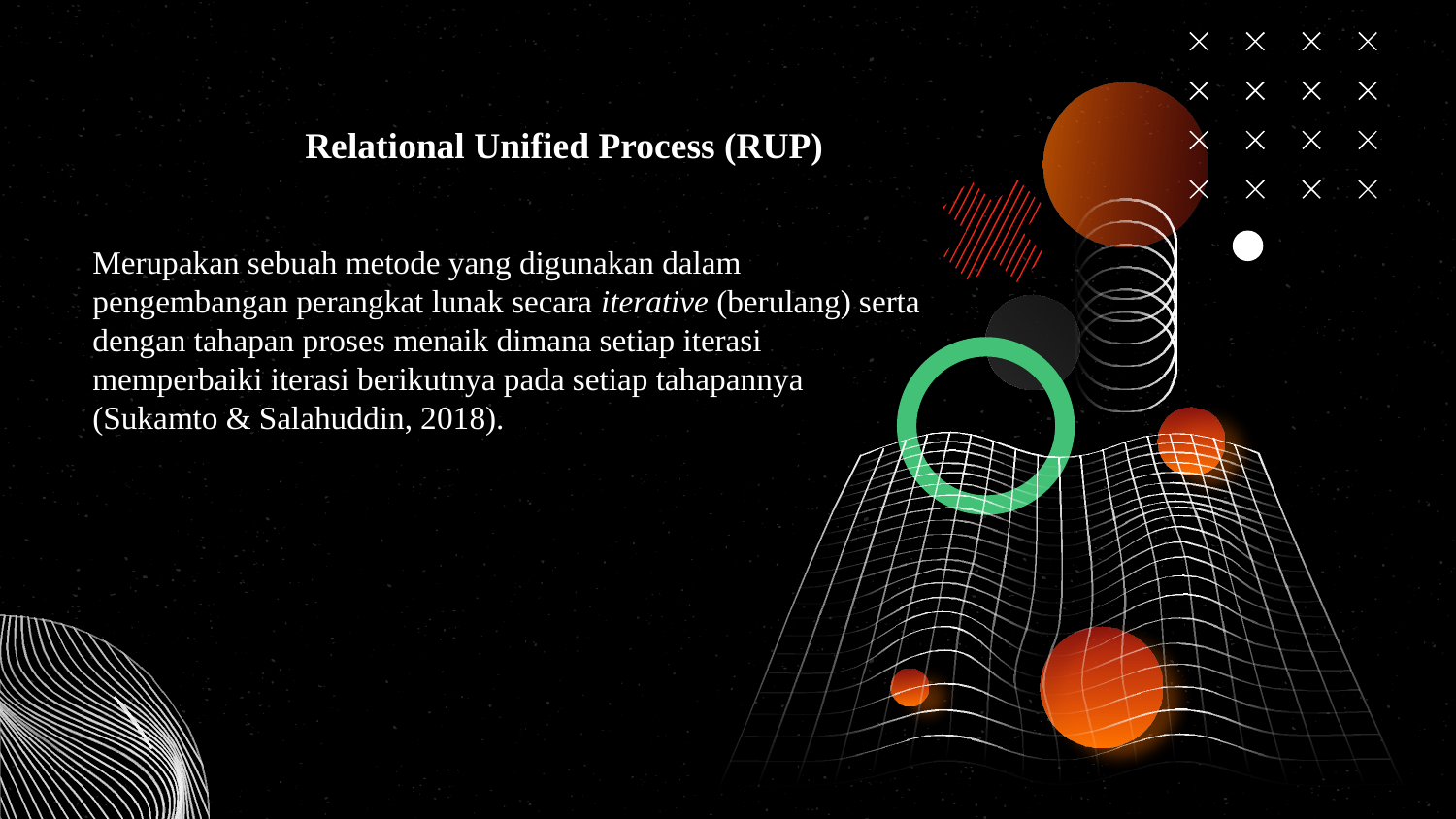

Relational Unified Process (RUP)

Merupakan sebuah metode yang digunakan dalam pengembangan perangkat lunak secara iterative (berulang) serta dengan tahapan proses menaik dimana setiap iterasi memperbaiki iterasi berikutnya pada setiap tahapannya (Sukamto & Salahuddin, 2018).